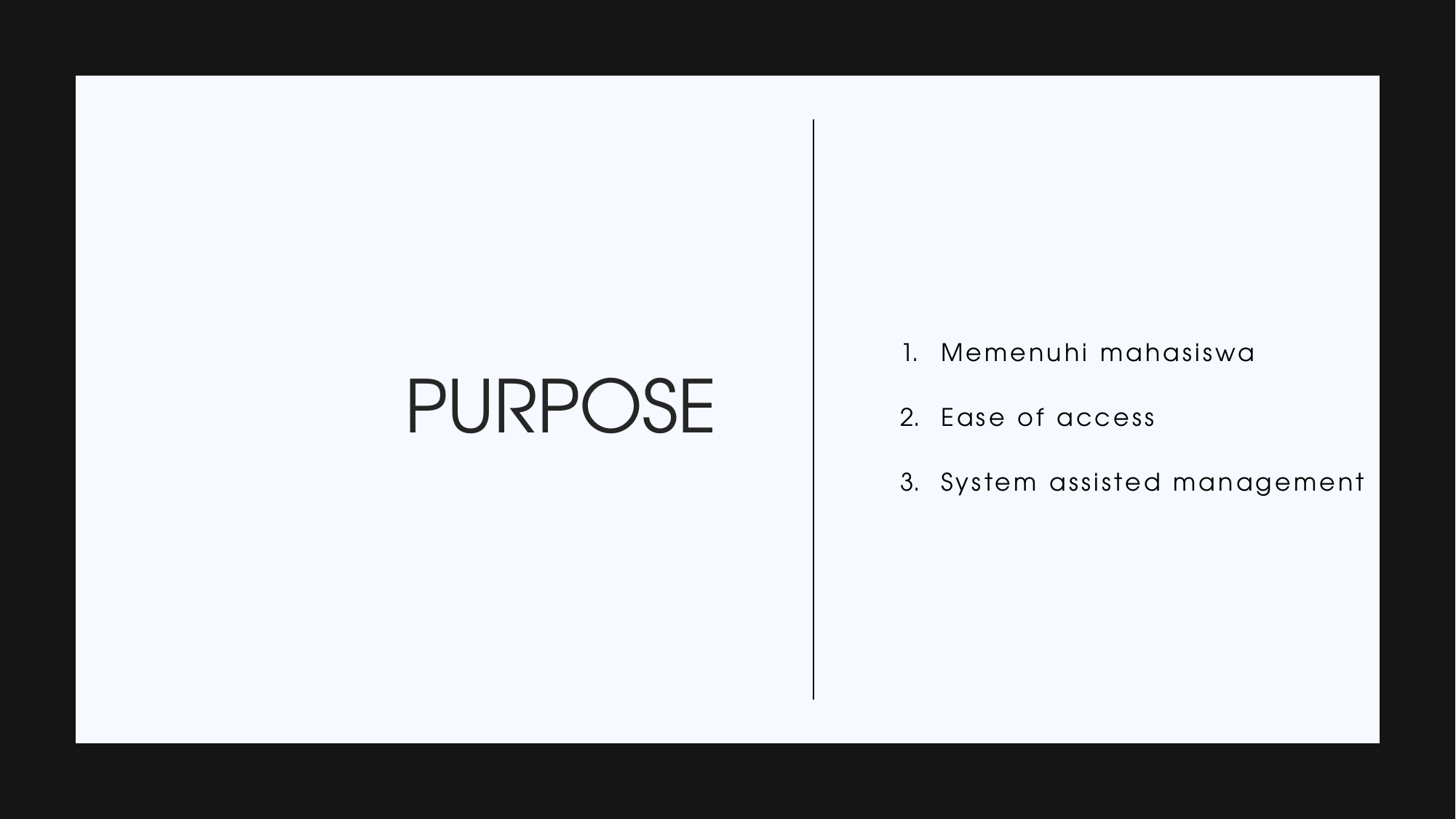

Memenuhi mahasiswa
Ease of access
System assisted management
# purpose